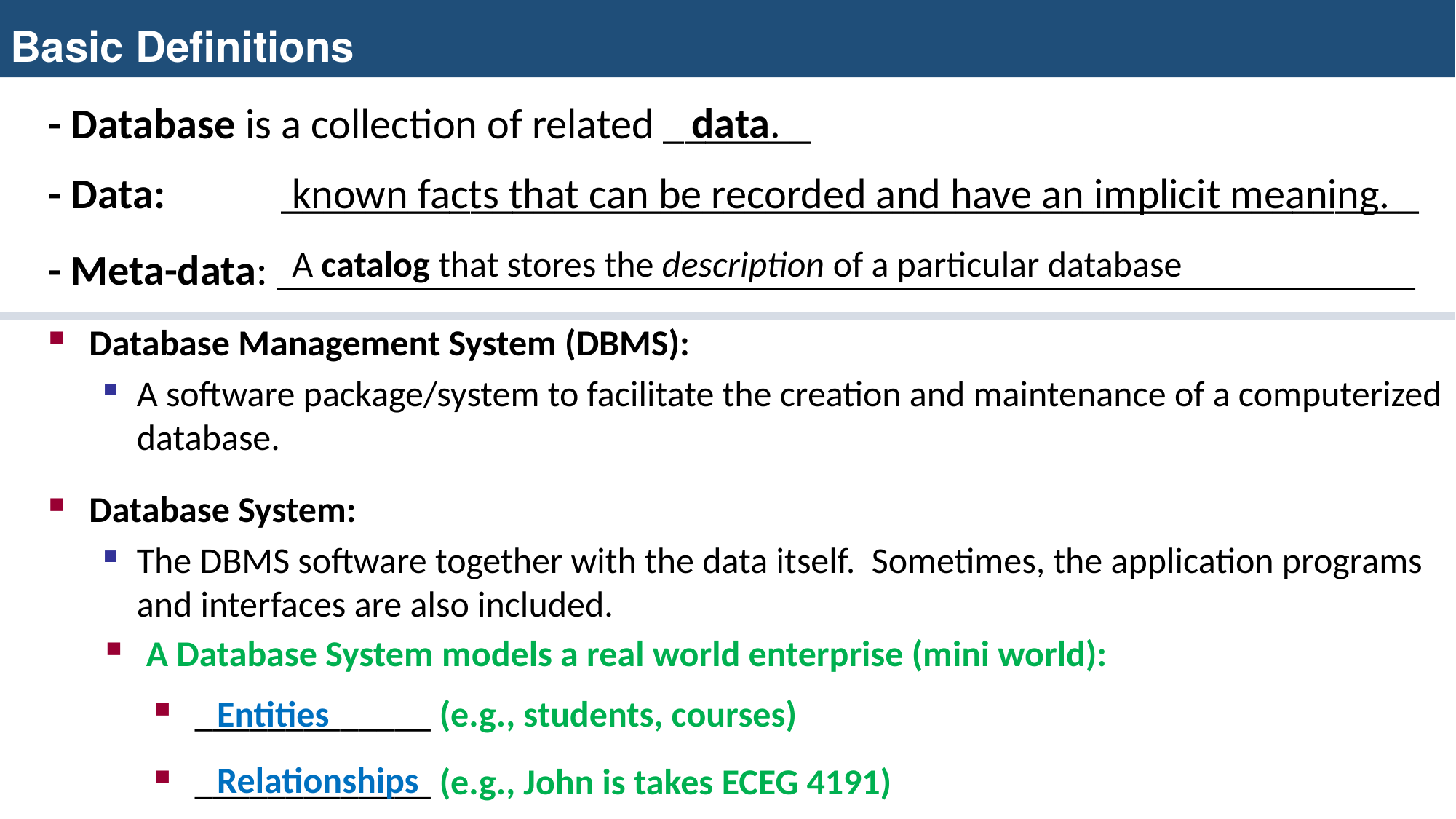

# Basic Definitions
data.
- Database is a collection of related _______
known facts that can be recorded and have an implicit meaning.
- Data:            ______________________________________________________
A catalog that stores the description of a particular database
- Meta-data: ______________________________________________________

Database Management System (DBMS):
A software package/system to facilitate the creation and maintenance of a computerized database.

Database System:
The DBMS software together with the data itself.  Sometimes, the application programs and interfaces are also included.
A Database System models a real world enterprise (mini world):
_____________ (e.g., students, courses)
_____________ (e.g., John is takes ECEG 4191)
Entities
Relationships